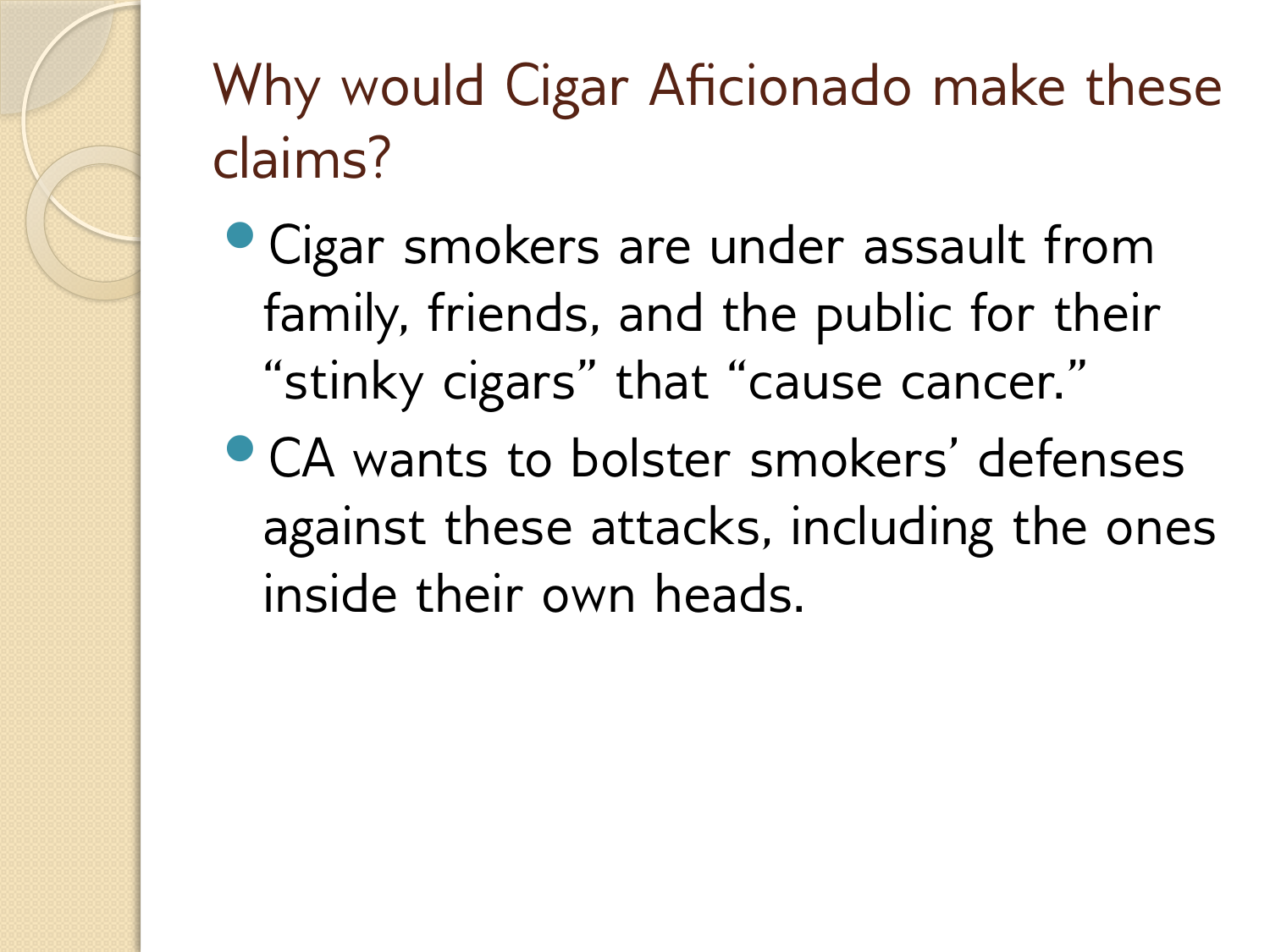

# Why would Cigar Aficionado make these claims?
Cigar smokers are under assault from family, friends, and the public for their “stinky cigars” that “cause cancer.”
CA wants to bolster smokers’ defenses against these attacks, including the ones inside their own heads.